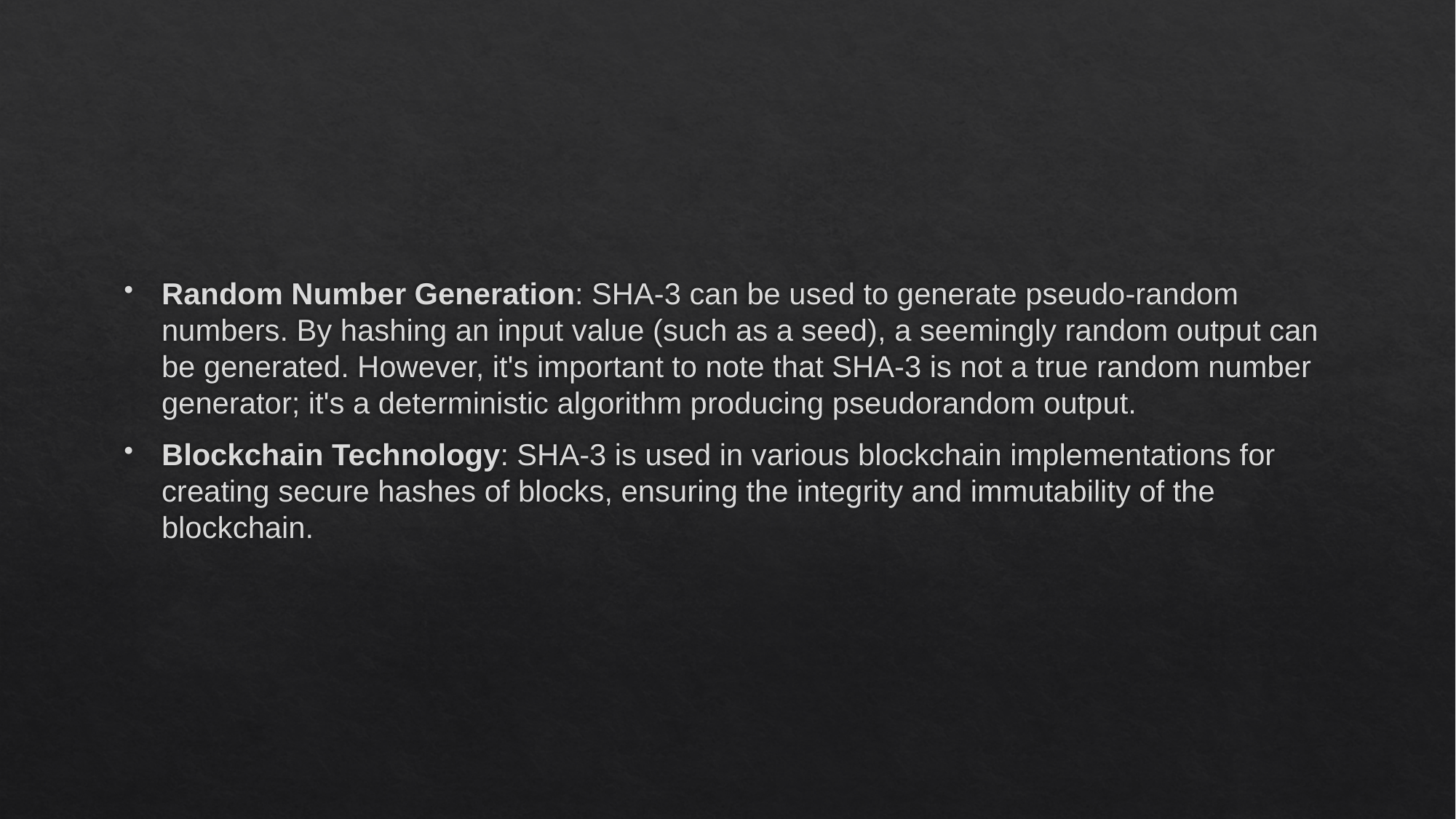

Random Number Generation: SHA-3 can be used to generate pseudo-random numbers. By hashing an input value (such as a seed), a seemingly random output can be generated. However, it's important to note that SHA-3 is not a true random number generator; it's a deterministic algorithm producing pseudorandom output.
Blockchain Technology: SHA-3 is used in various blockchain implementations for creating secure hashes of blocks, ensuring the integrity and immutability of the blockchain.